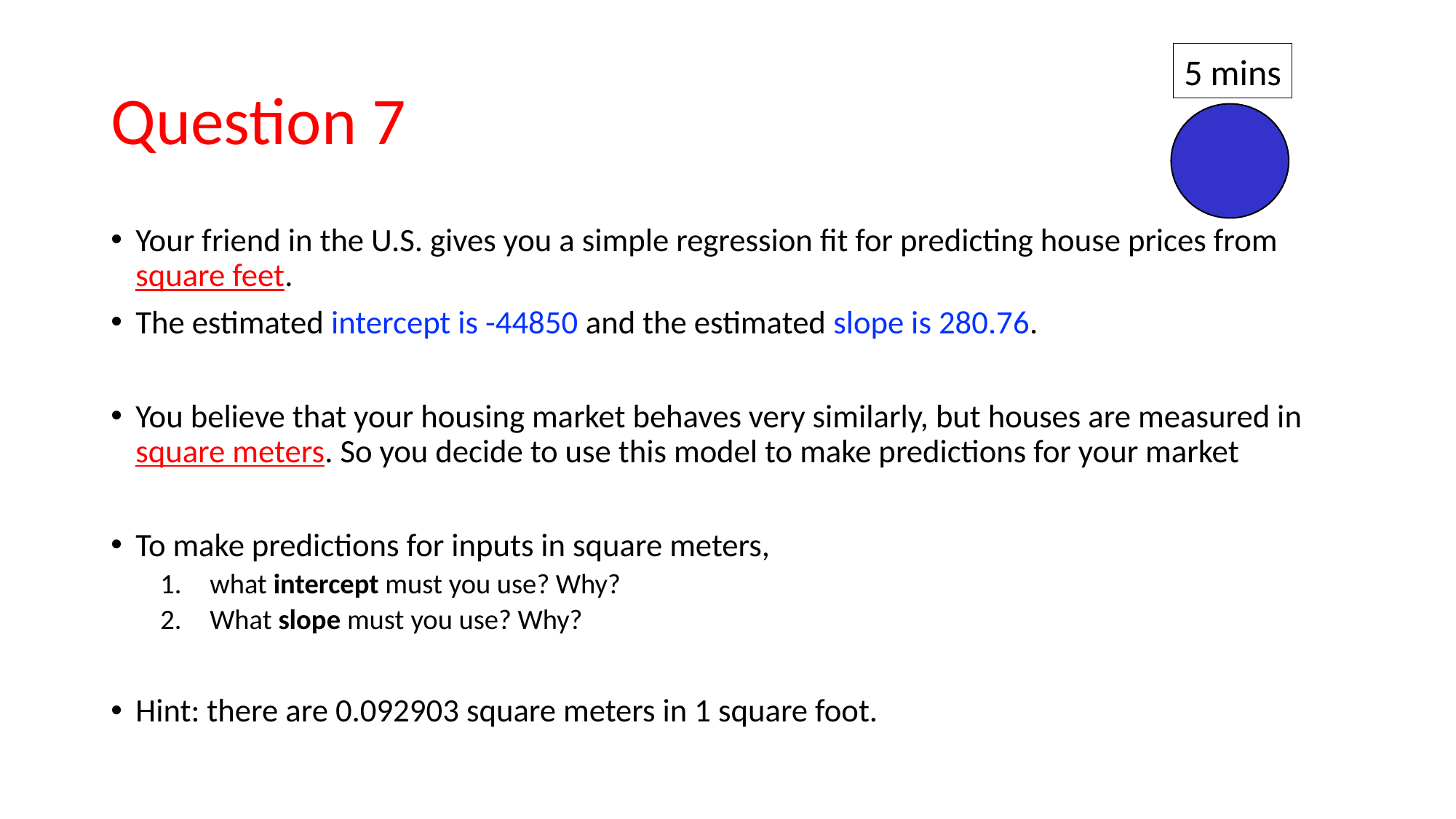

# Question 7
5 mins

Your friend in the U.S. gives you a simple regression fit for predicting house prices from square feet.
The estimated intercept is -44850 and the estimated slope is 280.76.

You believe that your housing market behaves very similarly, but houses are measured in square meters. So you decide to use this model to make predictions for your market

To make predictions for inputs in square meters,
what intercept must you use? Why?
What slope must you use? Why?

Hint: there are 0.092903 square meters in 1 square foot.